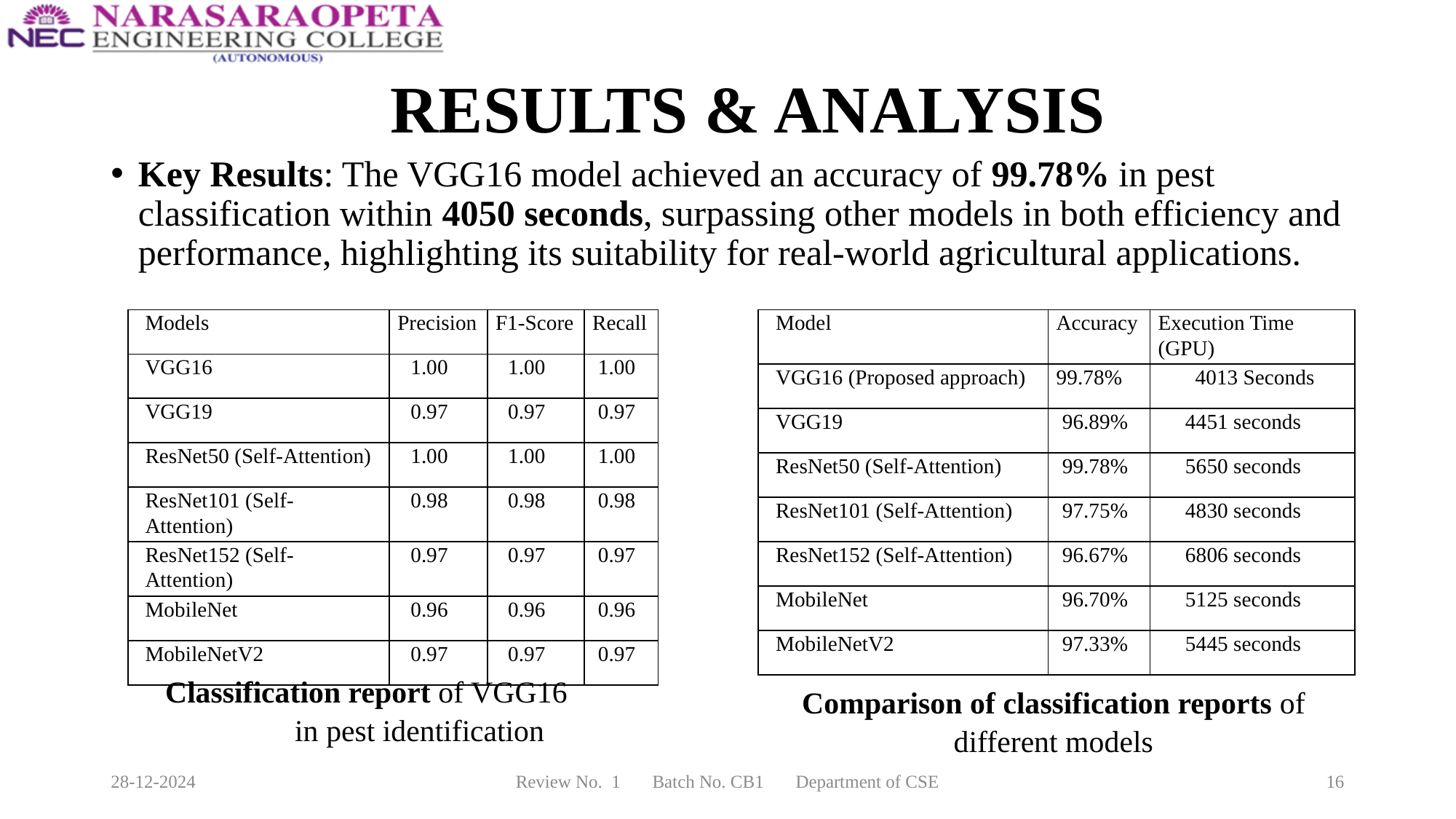

# RESULTS & ANALYSIS
Key Results: The VGG16 model achieved an accuracy of 99.78% in pest classification within 4050 seconds, surpassing other models in both efficiency and performance, highlighting its suitability for real-world agricultural applications.
| Models | Precision | F1-Score | Recall |
| --- | --- | --- | --- |
| VGG16 | 1.00 | 1.00 | 1.00 |
| VGG19 | 0.97 | 0.97 | 0.97 |
| ResNet50 (Self-Attention) | 1.00 | 1.00 | 1.00 |
| ResNet101 (Self-Attention) | 0.98 | 0.98 | 0.98 |
| ResNet152 (Self-Attention) | 0.97 | 0.97 | 0.97 |
| MobileNet | 0.96 | 0.96 | 0.96 |
| MobileNetV2 | 0.97 | 0.97 | 0.97 |
| Model | Accuracy | Execution Time (GPU) |
| --- | --- | --- |
| VGG16 (Proposed approach) | 99.78% | 4013 Seconds |
| VGG19 | 96.89% | 4451 seconds |
| ResNet50 (Self-Attention) | 99.78% | 5650 seconds |
| ResNet101 (Self-Attention) | 97.75% | 4830 seconds |
| ResNet152 (Self-Attention) | 96.67% | 6806 seconds |
| MobileNet | 96.70% | 5125 seconds |
| MobileNetV2 | 97.33% | 5445 seconds |
Classification report of VGG16               in pest identification
Comparison of classification reports of different models
28-12-2024
Review No.  1       Batch No. CB1       Department of CSE
16